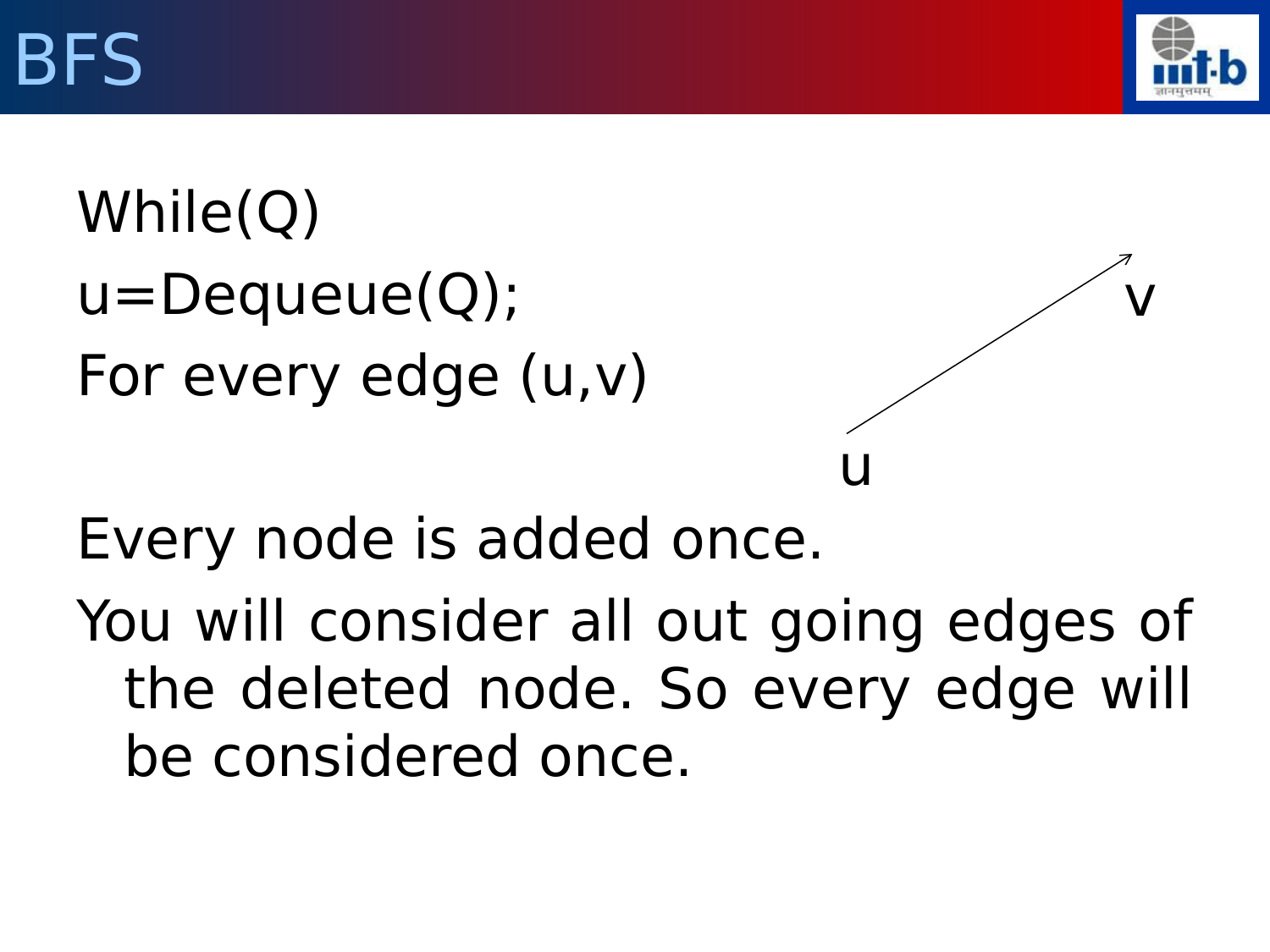

BFS
While(Q)
u=Dequeue(Q);
For every edge (u,v)

Every node is added once.
You will consider all out going edges of the deleted node. So every edge will be considered once.
v
u